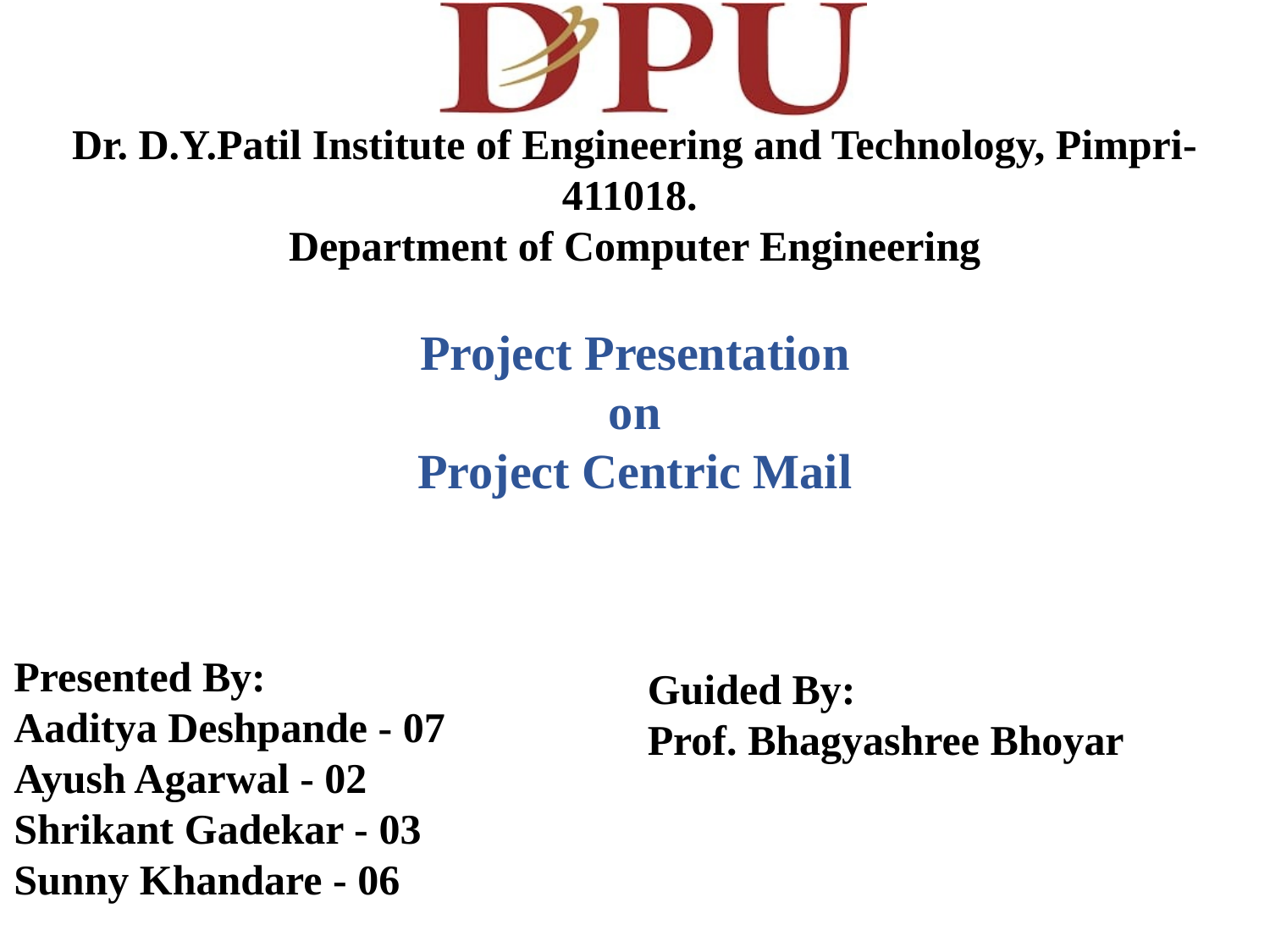

Dr. D.Y.Patil Institute of Engineering and Technology, Pimpri-411018.
Department of Computer Engineering

Project Presentation
on
Project Centric Mail

Presented By:
Aaditya Deshpande - 07
Ayush Agarwal - 02
Shrikant Gadekar - 03
Sunny Khandare - 06

Guided By:
Prof. Bhagyashree Bhoyar